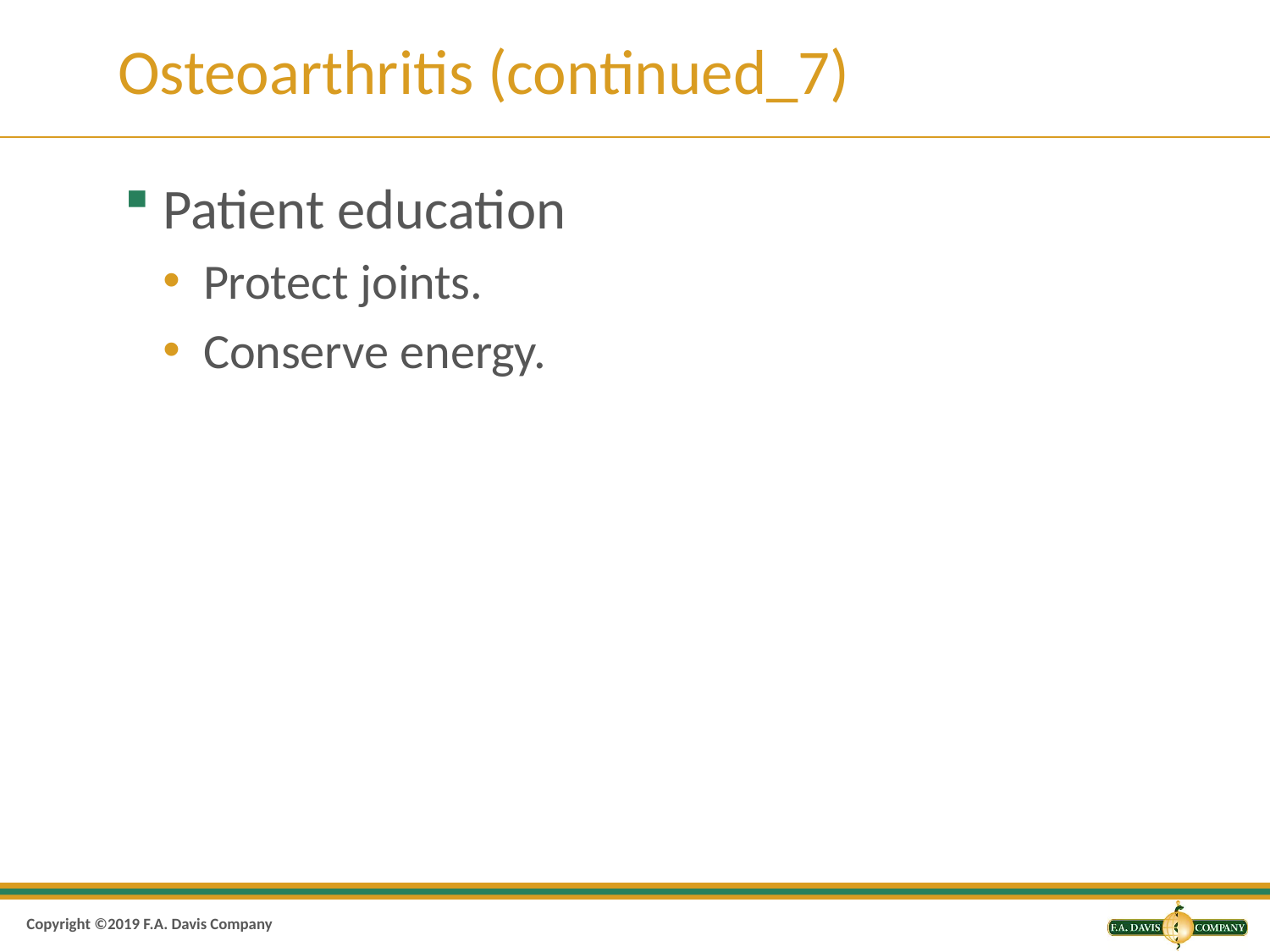

# Osteoarthritis (continued_7)
Patient education
Protect joints.
Conserve energy.